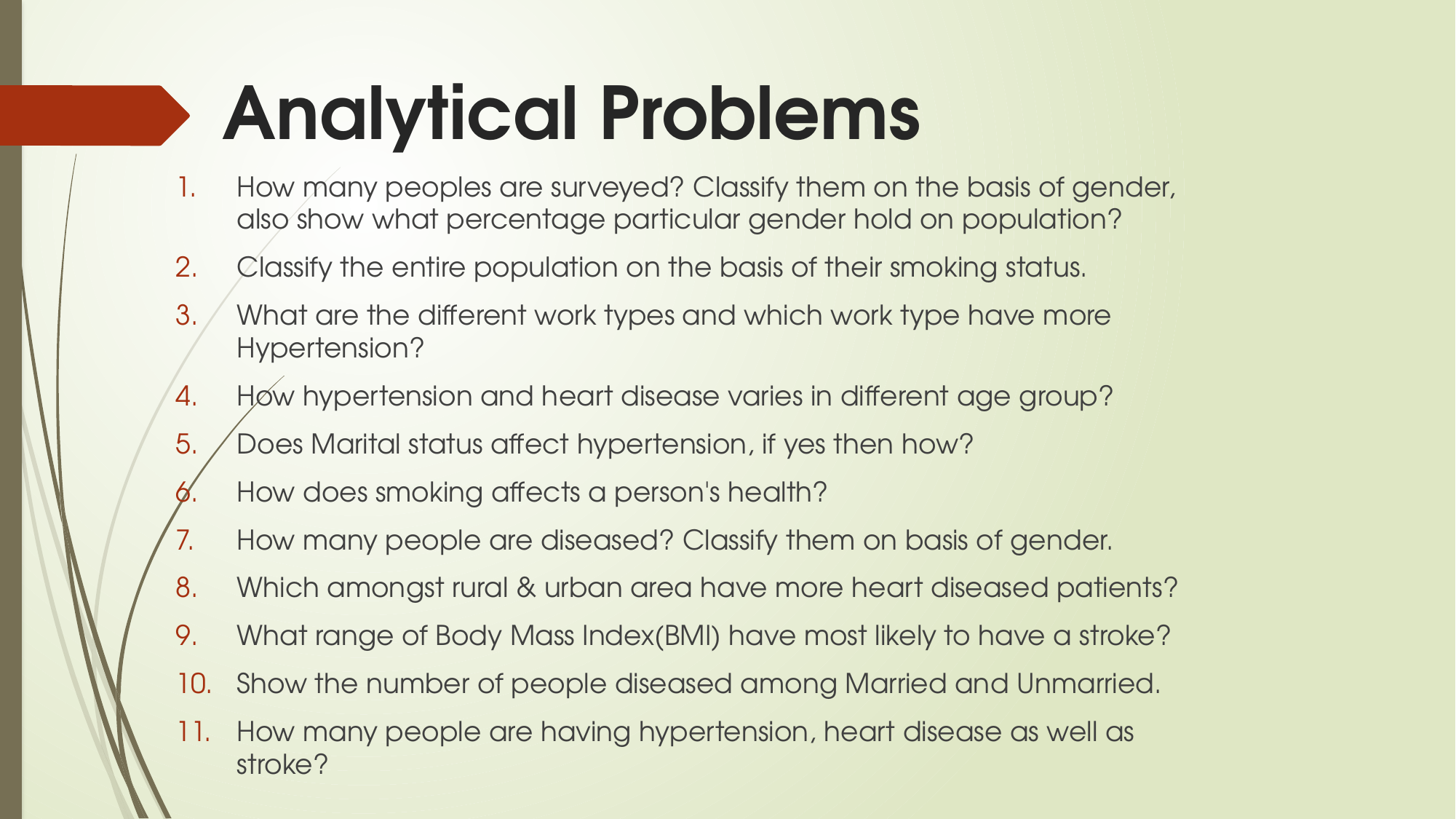

# Analytical Problems
How many peoples are surveyed? Classify them on the basis of gender, also show what percentage particular gender hold on population?
Classify the entire population on the basis of their smoking status.
What are the different work types and which work type have more Hypertension?
How hypertension and heart disease varies in different age group?
Does Marital status affect hypertension, if yes then how?
How does smoking affects a person's health?
How many people are diseased? Classify them on basis of gender.
Which amongst rural & urban area have more heart diseased patients?
What range of Body Mass Index(BMI) have most likely to have a stroke?
Show the number of people diseased among Married and Unmarried.
How many people are having hypertension, heart disease as well as stroke?